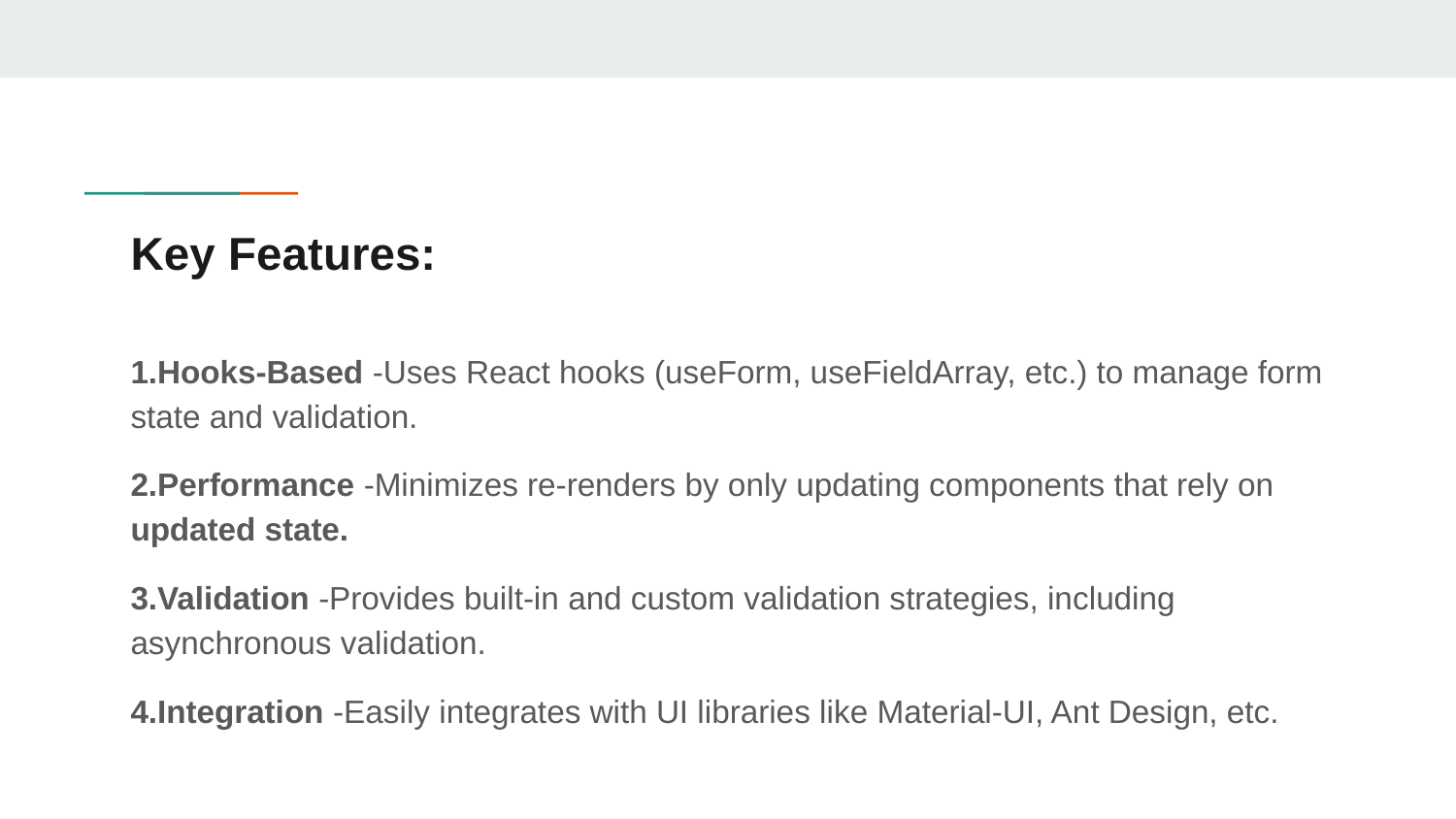

# Key Features:
1.Hooks-Based -Uses React hooks (useForm, useFieldArray, etc.) to manage form state and validation.
2.Performance -Minimizes re-renders by only updating components that rely on updated state.
3.Validation -Provides built-in and custom validation strategies, including asynchronous validation.
4.Integration -Easily integrates with UI libraries like Material-UI, Ant Design, etc.